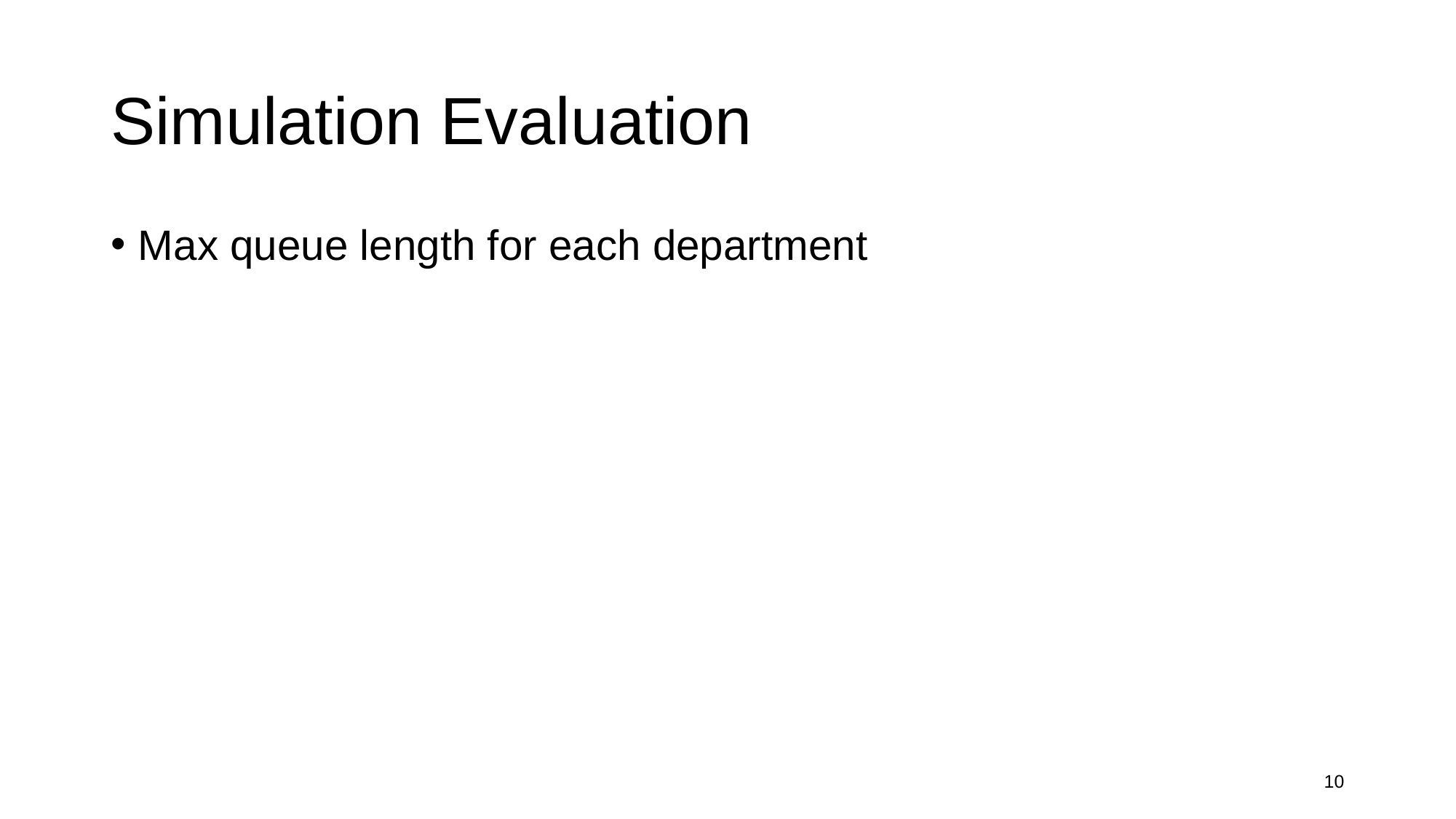

# Simulation Evaluation
Max queue length for each department
10